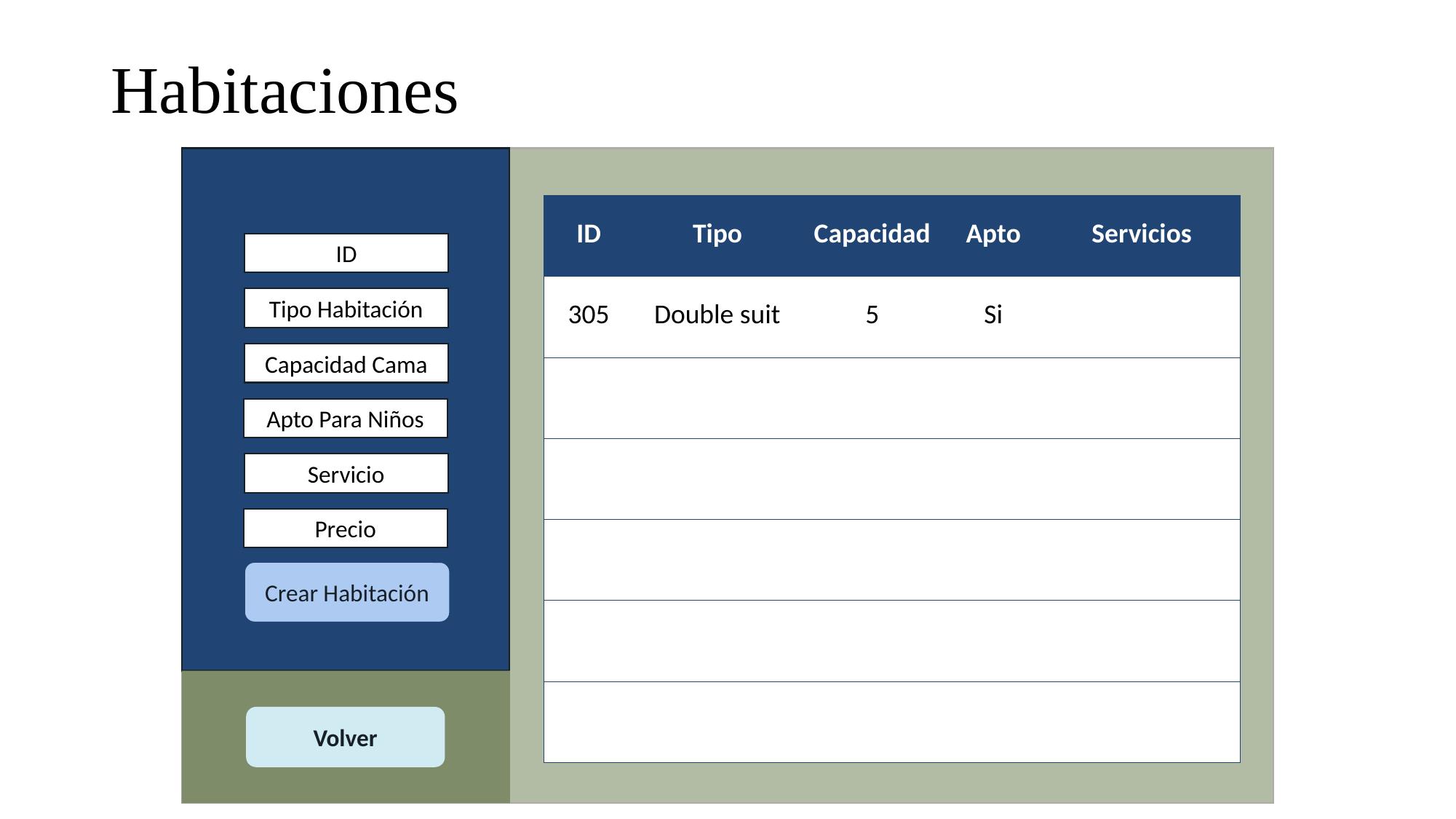

# Habitaciones

| ID | Tipo | Capacidad | Apto | Servicios |
| --- | --- | --- | --- | --- |
| 305 | Double suit | 5 | Si |  |
|  |  |  |  |  |
|  |  |  |  |  |
|  |  |  |  |  |
|  |  |  |  |  |
|  |  |  |  |  |
ID
Tipo Habitación
Capacidad Cama
Apto Para Niños
Servicio
Precio
Crear Habitación

Volver